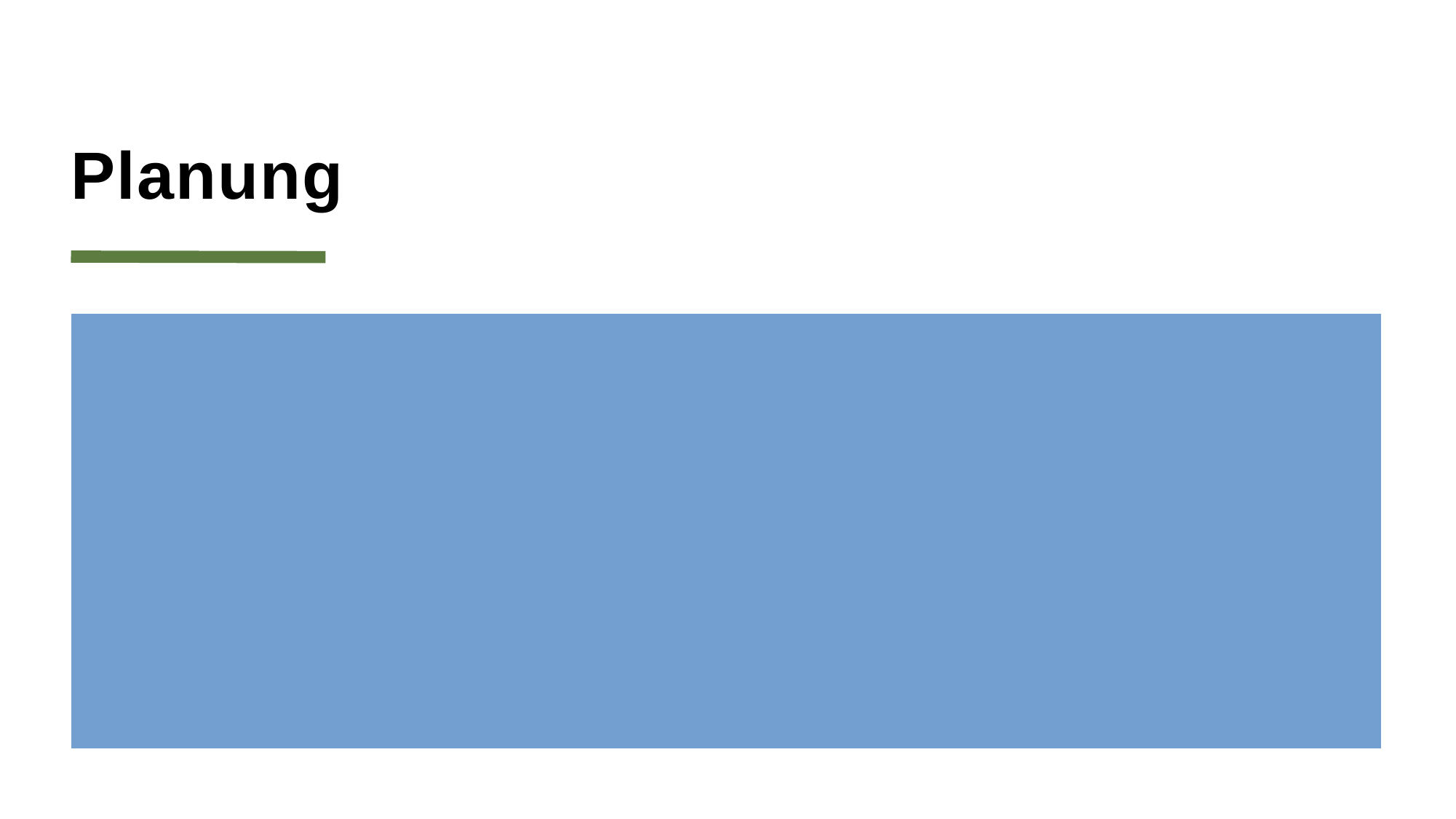

# Planung
Erstellung eines detaillierten Projektplans mit Zeitschätzung
Arbeitsschritte:
Erstellung von Diagrammen nach roten Faden
Erstellen der Testfälle
Entwicklung der Applikation (>)
Testphase (>)
Dokumentation & Präsentation